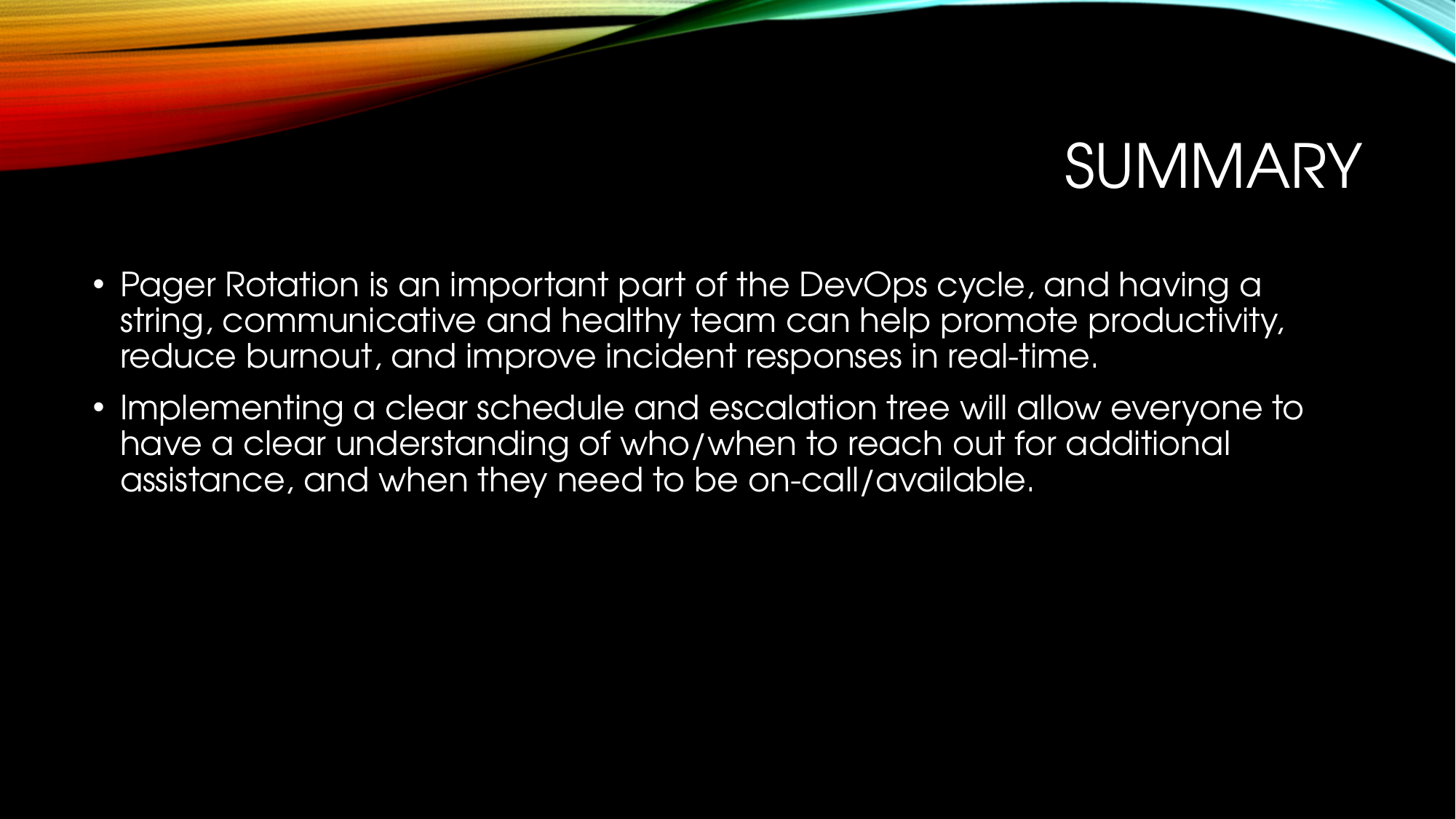

# Summary
Pager Rotation is an important part of the DevOps cycle, and having a string, communicative and healthy team can help promote productivity, reduce burnout, and improve incident responses in real-time.
Implementing a clear schedule and escalation tree will allow everyone to have a clear understanding of who/when to reach out for additional assistance, and when they need to be on-call/available.